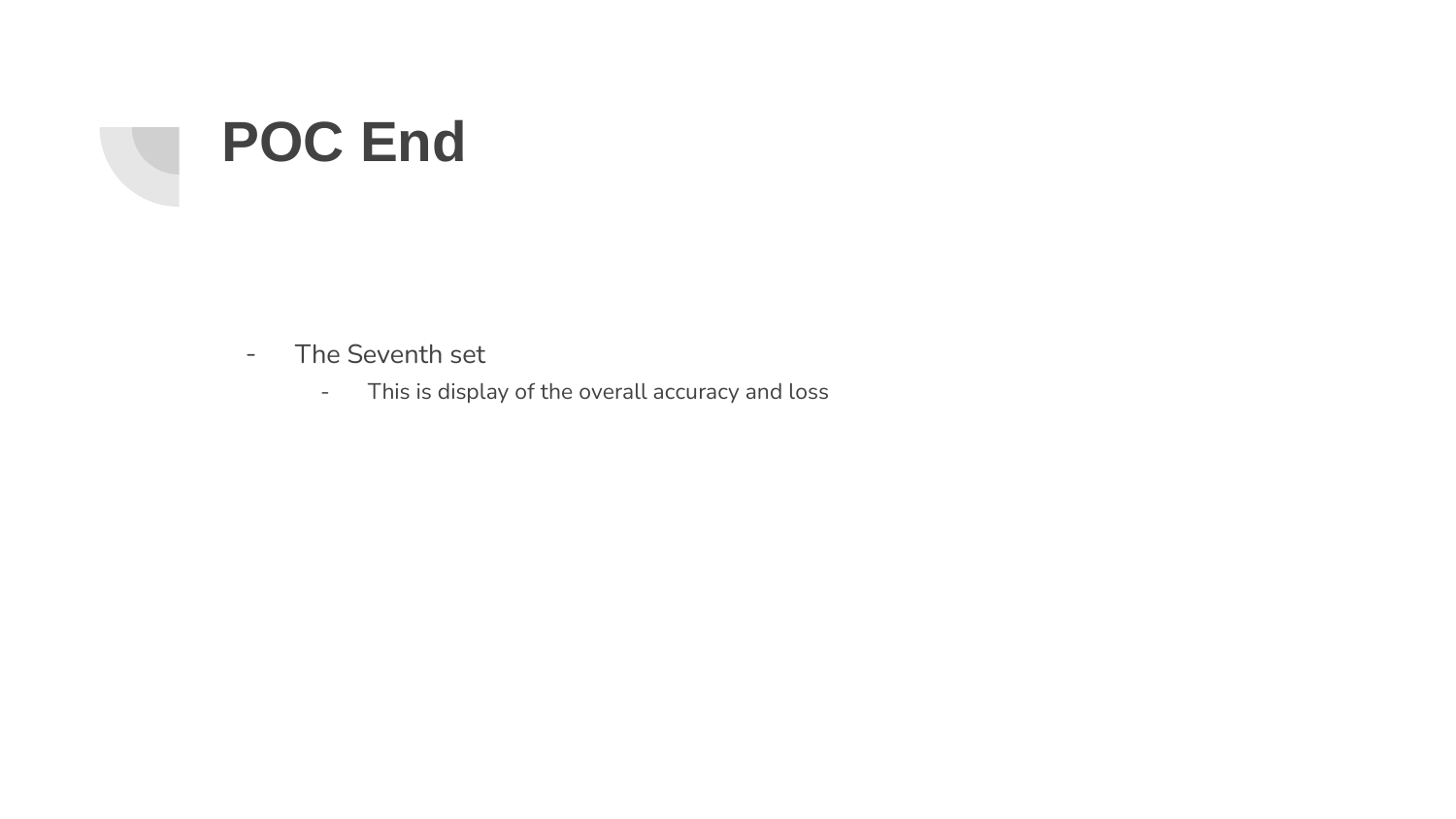

# POC End
The Seventh set
This is display of the overall accuracy and loss